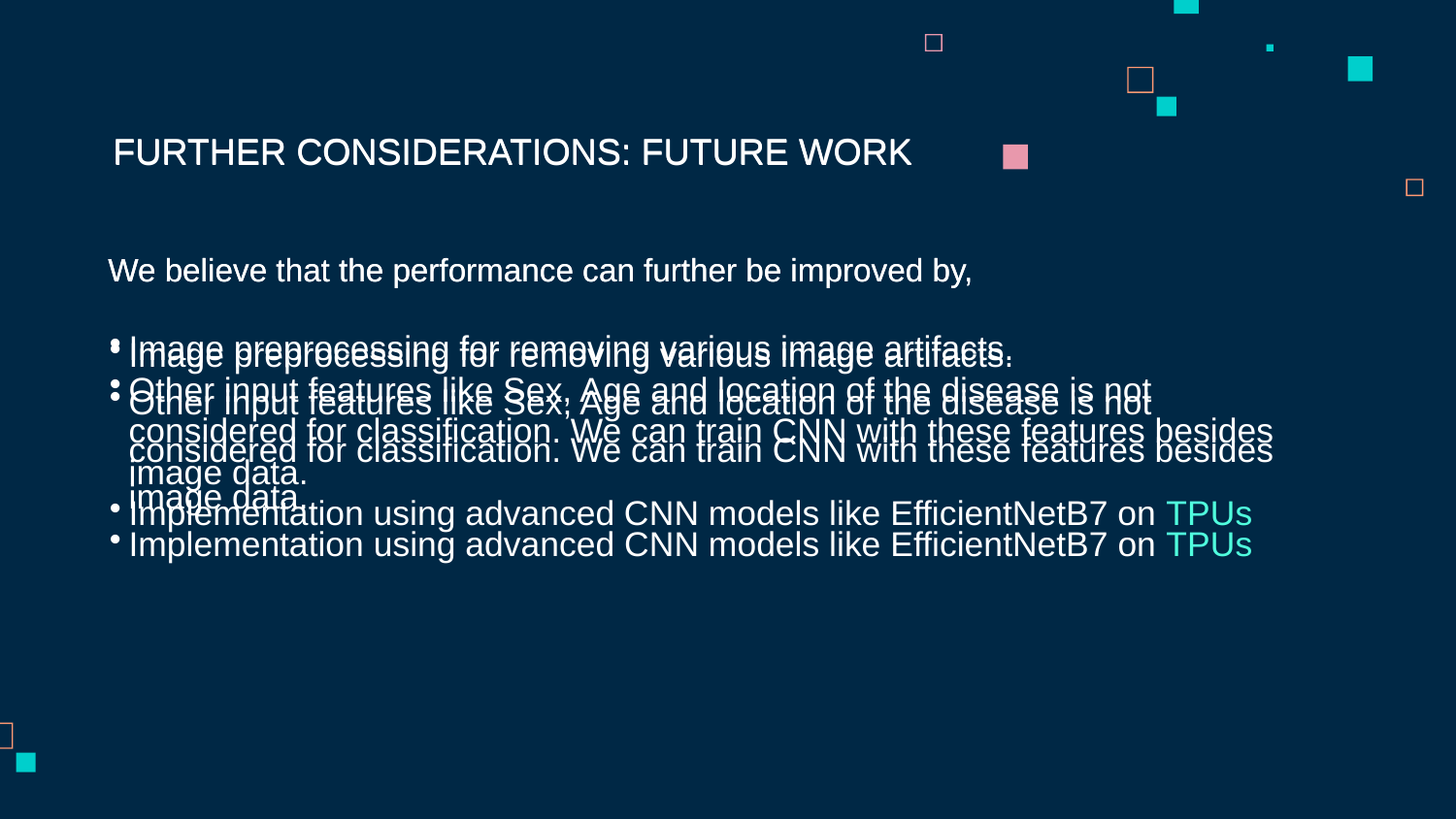

Further considerations: Future work
# Further considerations: Future work
We believe that the performance can further be improved by,
We believe that the performance can further be improved by,
Image preprocessing for removing various image artifacts.
Other input features like Sex, Age and location of the disease is not considered for classification. We can train CNN with these features besides image data.
Implementation using advanced CNN models like EfficientNetB7 on TPUs
Image preprocessing for removing various image artifacts.
Other input features like Sex, Age and location of the disease is not considered for classification. We can train CNN with these features besides image data.
Implementation using advanced CNN models like EfficientNetB7 on TPUs